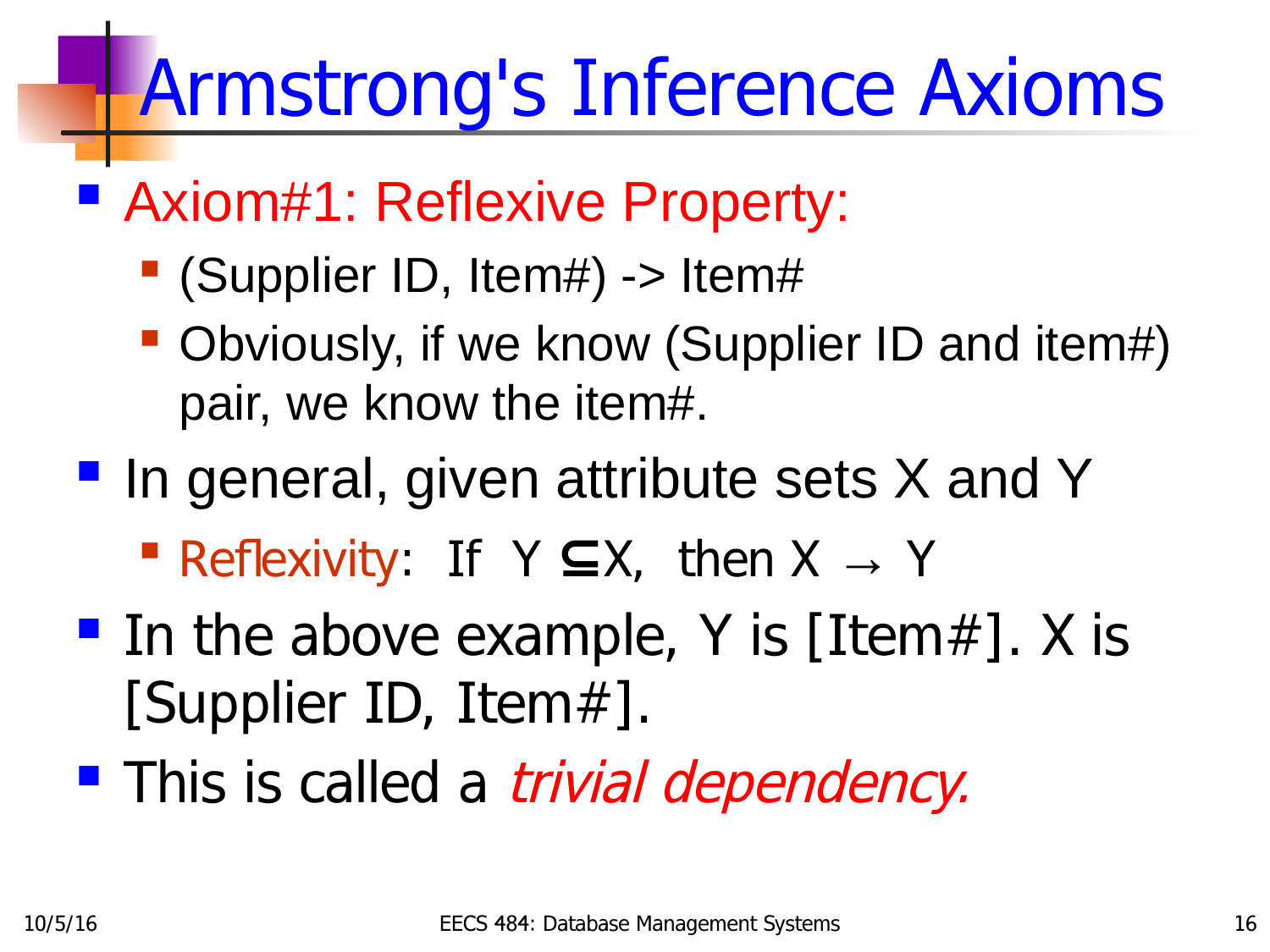

# Armstrong's Inference Axioms
Axiom#1: Reflexive Property:
(Supplier ID, Item#) -> Item#
Obviously, if we know (Supplier ID and item#) pair, we know the item#.
In general, given attribute sets X and Y
Reflexivity:  If  Y ⊆X,  then X → Y
In the above example, Y is [Item#]. X is [Supplier ID, Item#].
This is called a trivial dependency.

10/5/16
EECS 484: Database Management Systems
16